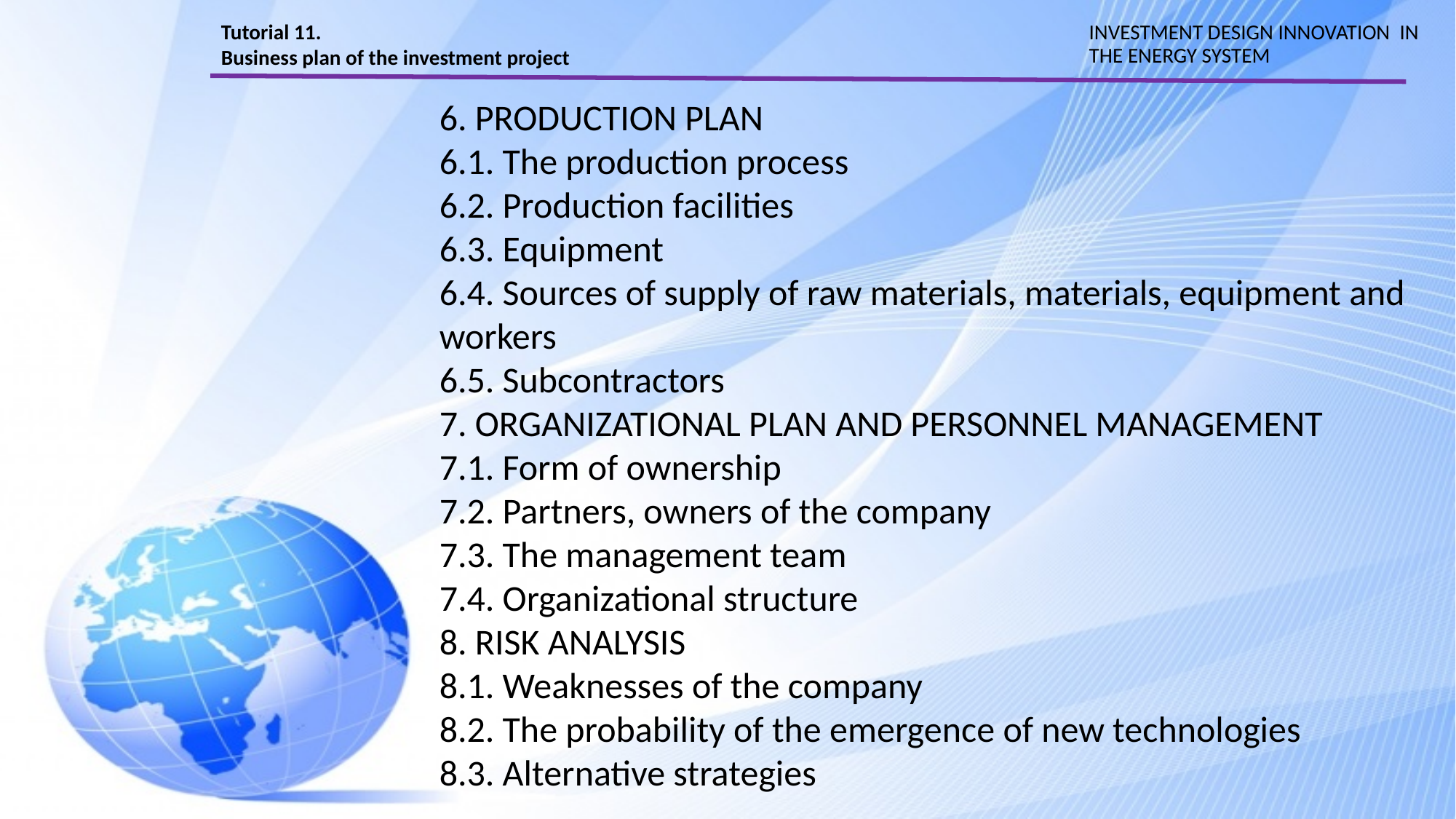

Tutorial 11.
Business plan of the investment project
INVESTMENT DESIGN INNOVATION  IN
THE ENERGY SYSTEM
6. PRODUCTION PLAN
6.1. The production process
6.2. Production facilities
6.3. Equipment
6.4. Sources of supply of raw materials, materials, equipment and workers
6.5. Subcontractors
7. ORGANIZATIONAL PLAN AND PERSONNEL MANAGEMENT
7.1. Form of ownership
7.2. Partners, owners of the company
7.3. The management team
7.4. Organizational structure
8. RISK ANALYSIS
8.1. Weaknesses of the company
8.2. The probability of the emergence of new technologies
8.3. Alternative strategies